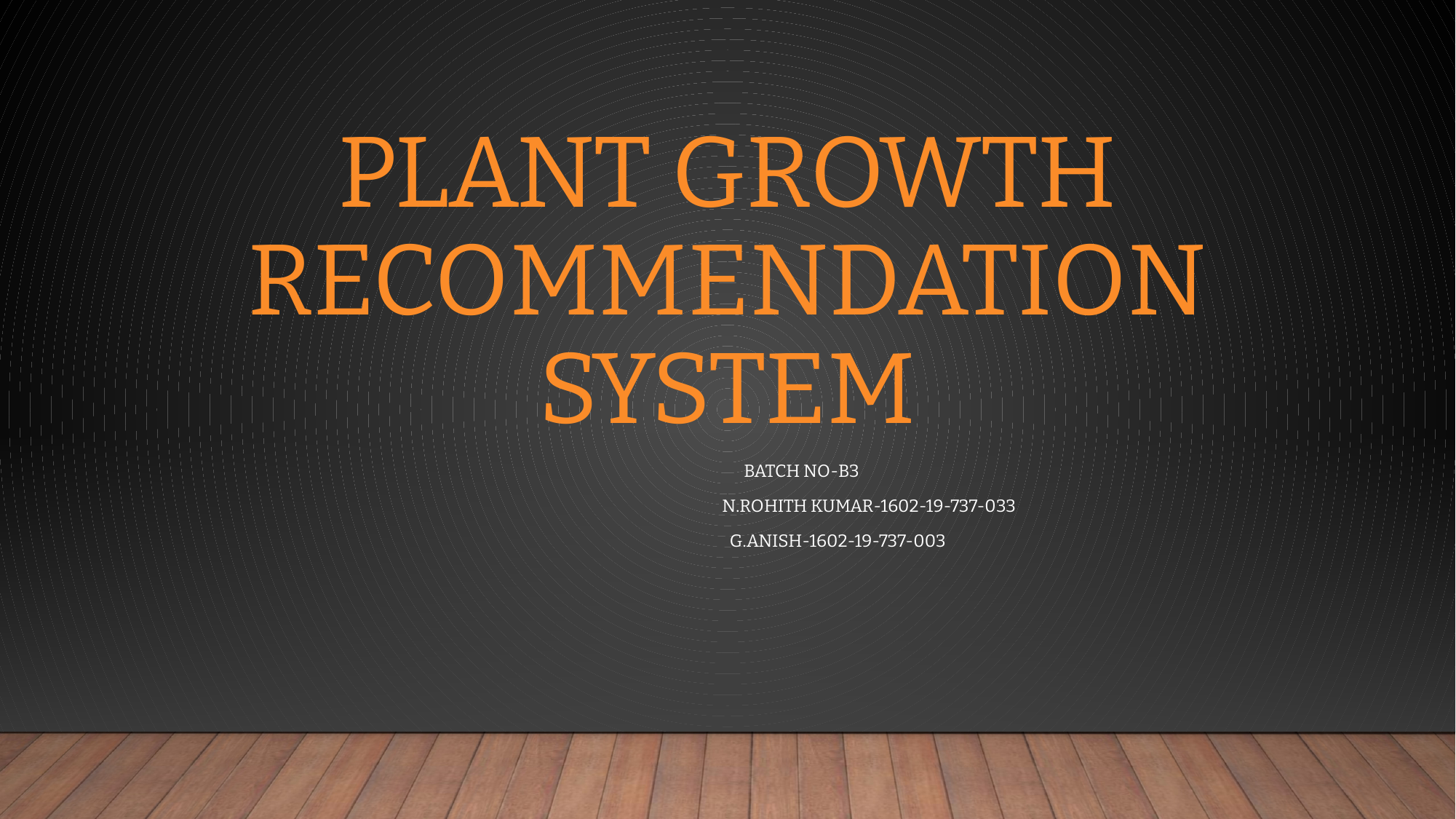

# PLANT GROWTH RECOMMENDATION SYSTEM
                                           BATCH NO-B3
                                                                                  n.Rohith kumar-1602-19-737-033
                                                                 g.anish-1602-19-737-003